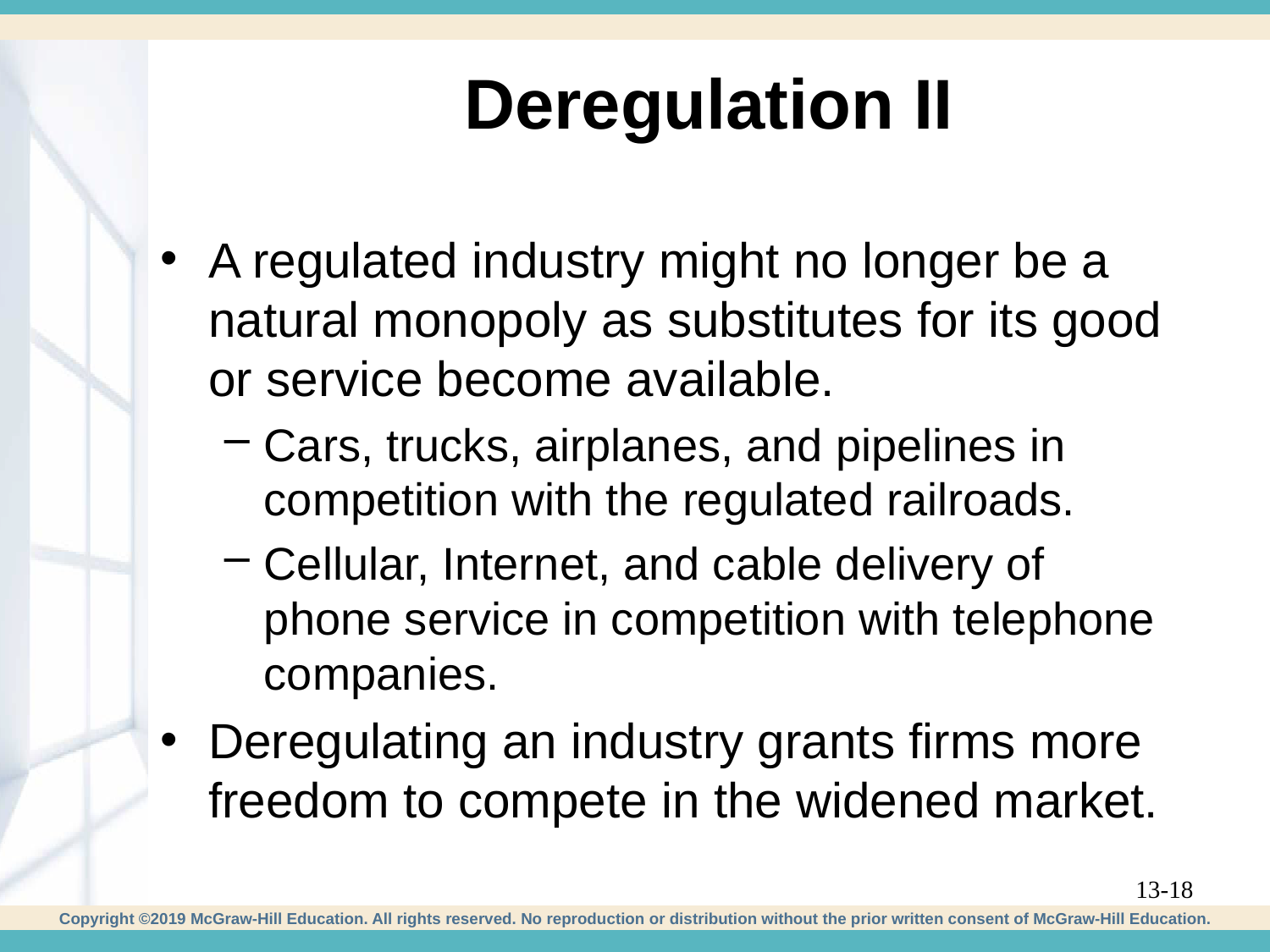

# Deregulation II
A regulated industry might no longer be a natural monopoly as substitutes for its good or service become available.
Cars, trucks, airplanes, and pipelines in competition with the regulated railroads.
Cellular, Internet, and cable delivery of phone service in competition with telephone companies.
Deregulating an industry grants firms more freedom to compete in the widened market.
13-18